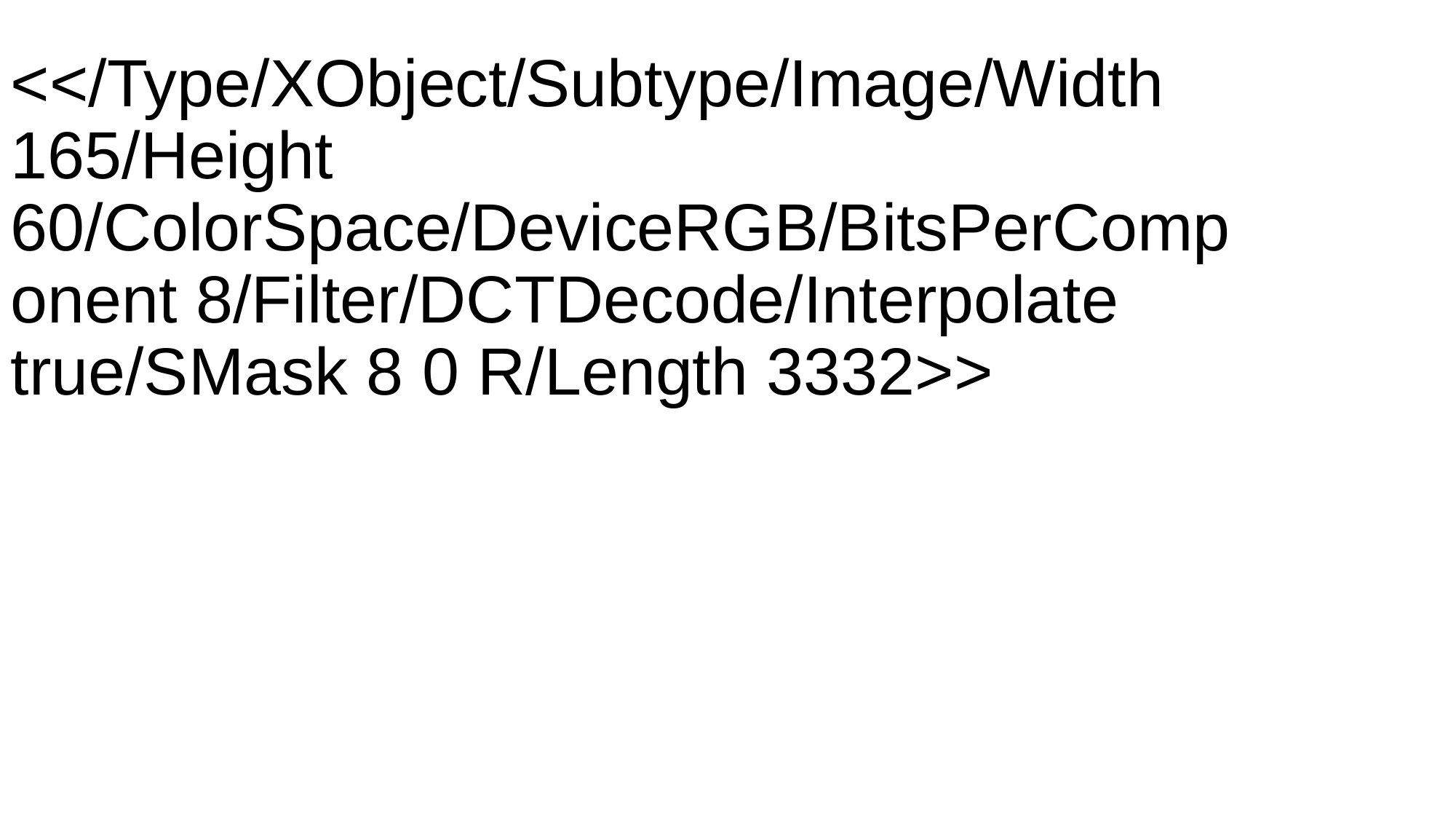

<</Type/XObject/Subtype/Image/Width 165/Height 60/ColorSpace/DeviceRGB/BitsPerComponent 8/Filter/DCTDecode/Interpolate true/SMask 8 0 R/Length 3332>>